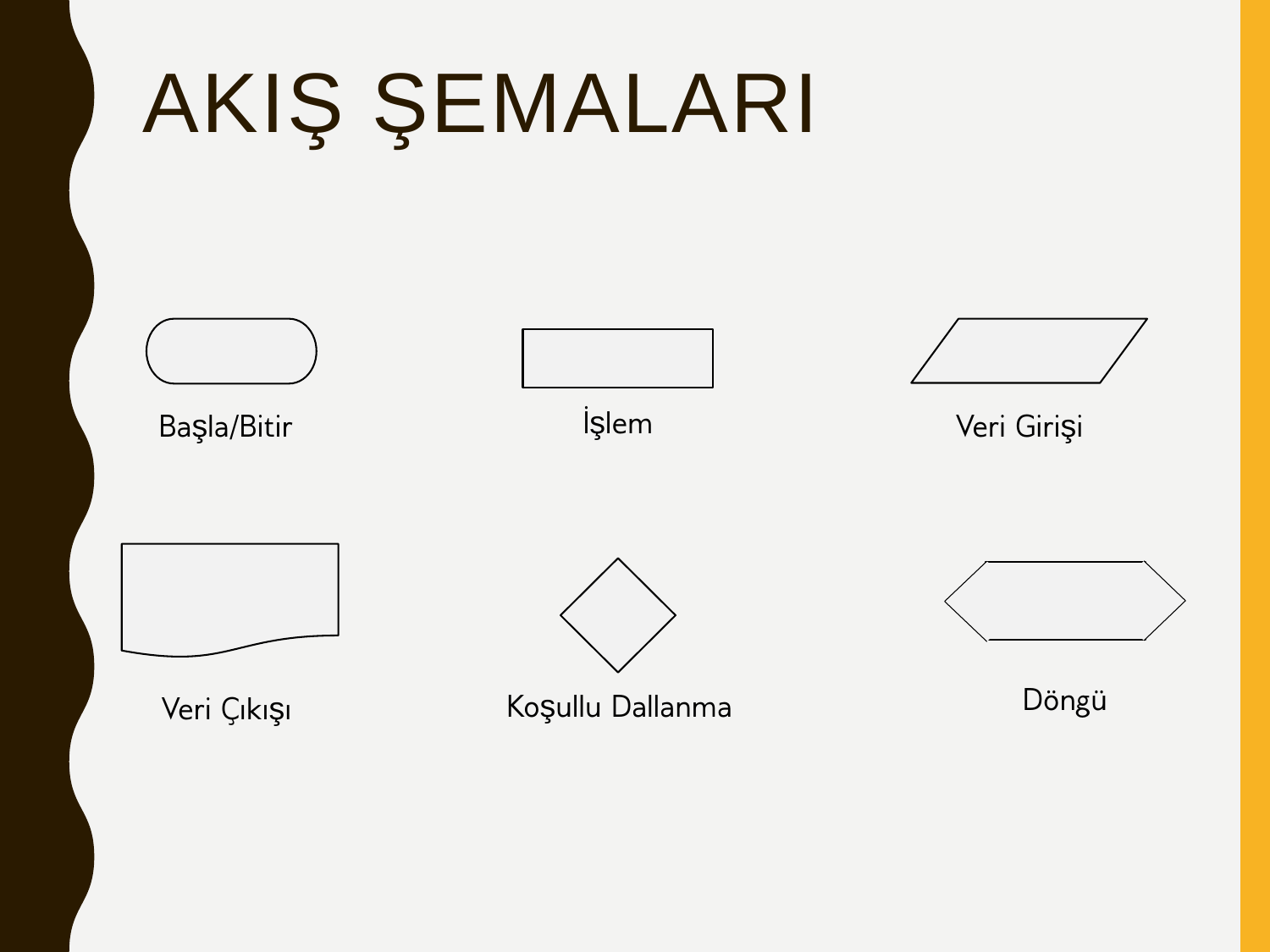

# Akış şemaları

İşlem
Başla/Bitir
Veri Girişi

Döngü
Koşullu Dallanma
Veri Çıkışı